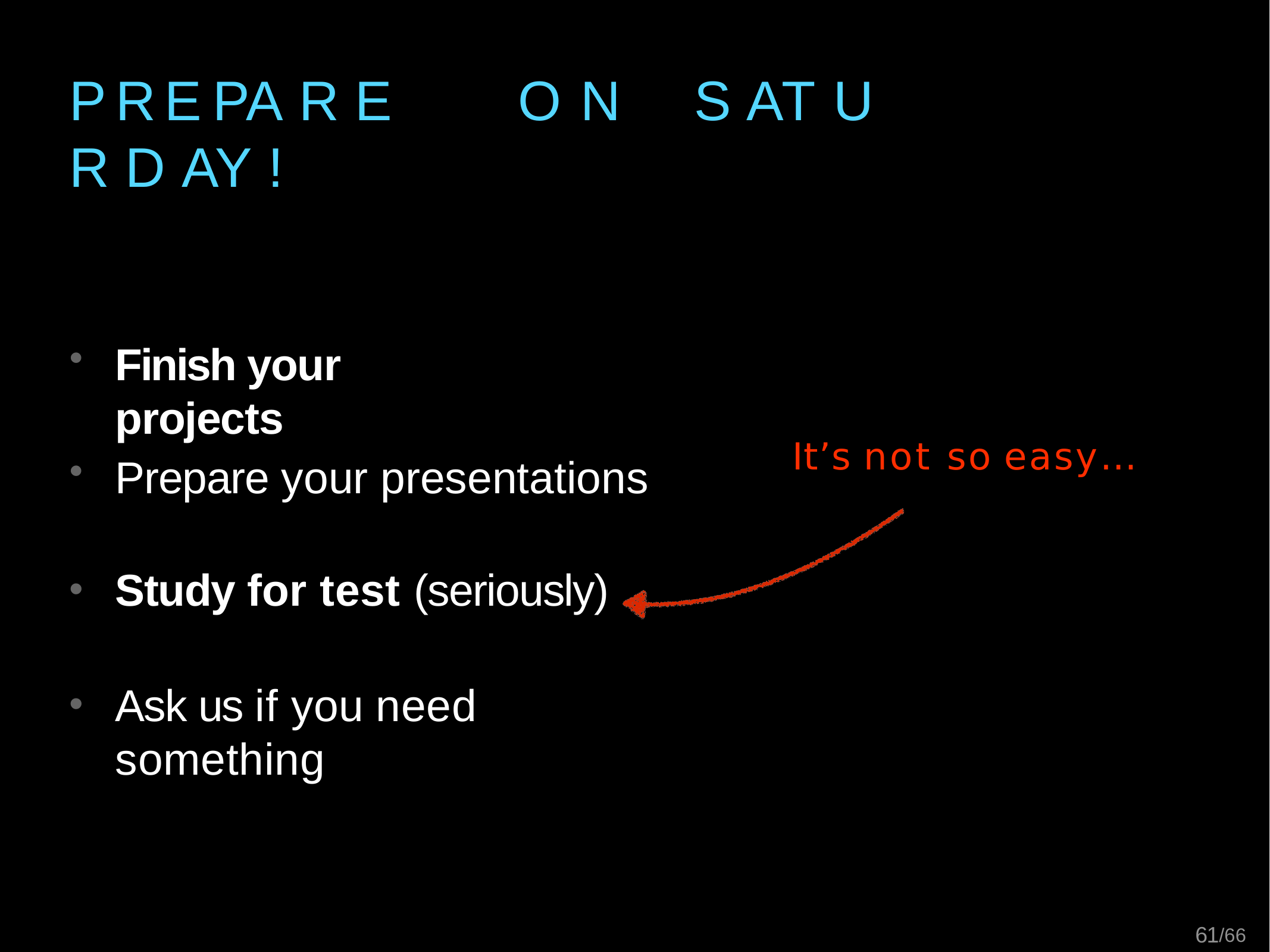

# P R E PA R E	O N	S AT U R D AY !
Finish your projects
It’s not so easy…
Prepare your presentations

Study for test (seriously)

Ask us if you need something
61/66